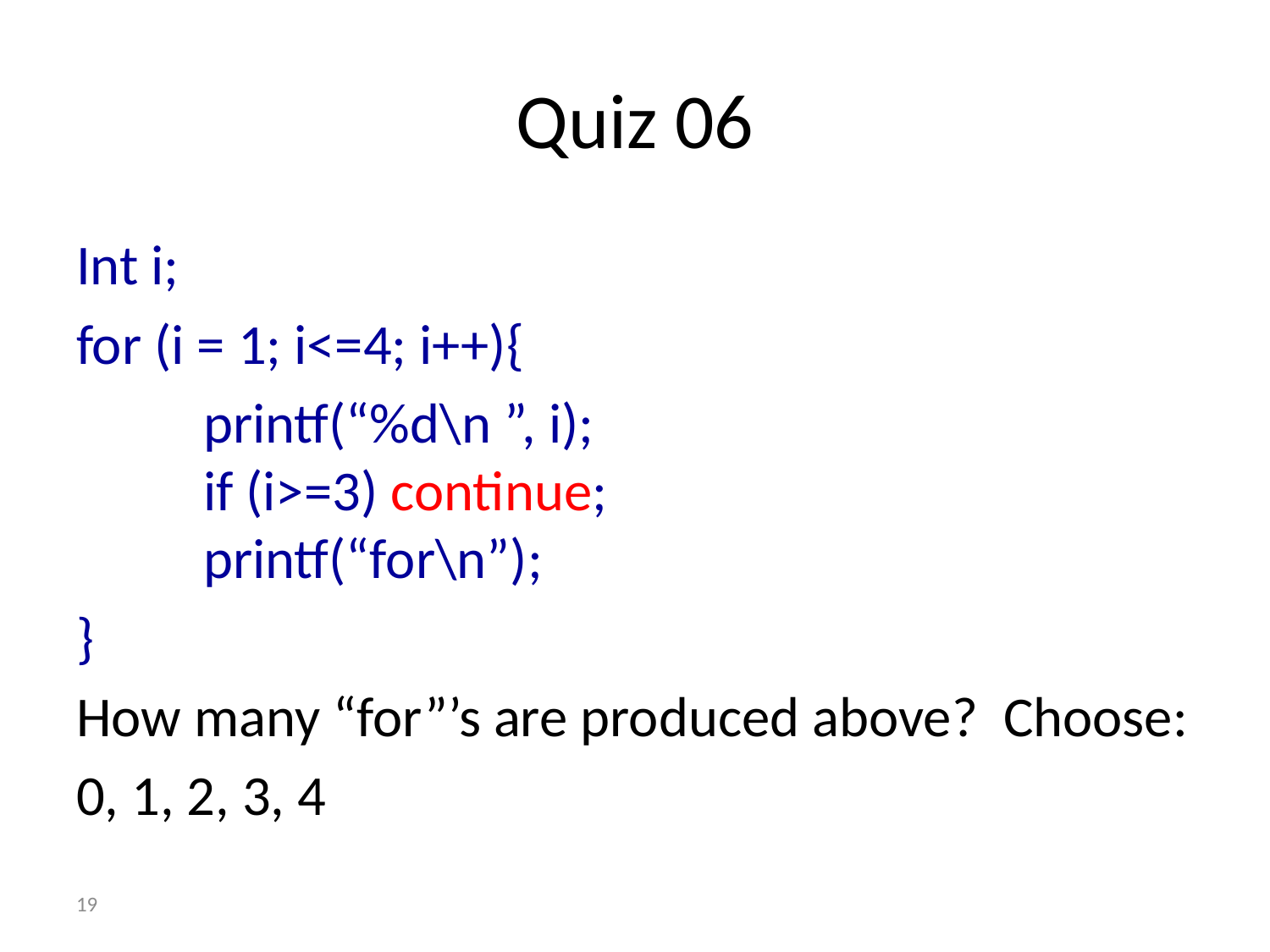

# Quiz 06
Int i;
for (i = 1; i<=4; i++){
	printf(“%d\n ”, i);
	if (i>=3) continue;
	printf(“for\n”);
}
How many “for”’s are produced above?  Choose:
0, 1, 2, 3, 4
19